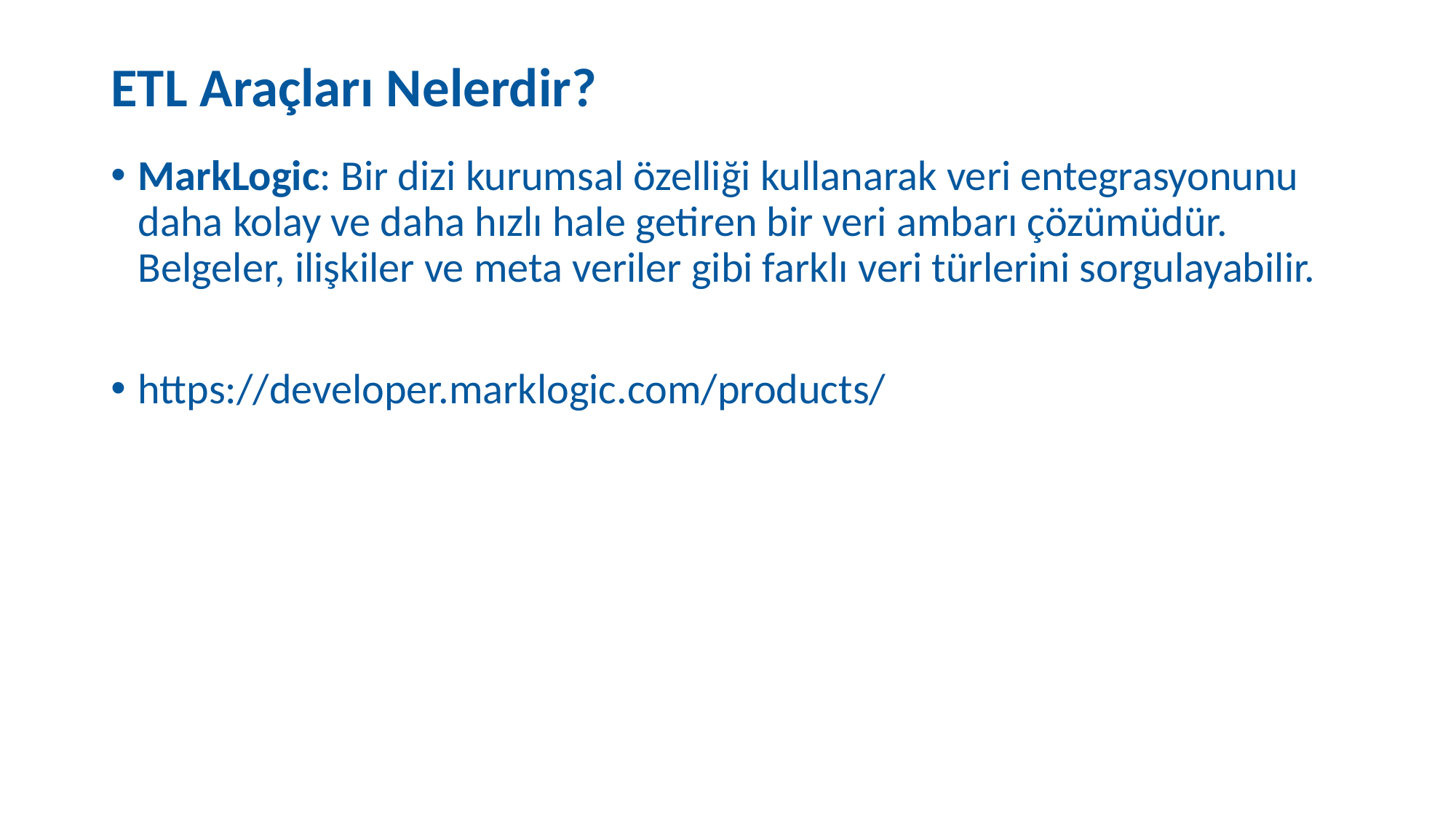

# ETL Araçları Nelerdir?
MarkLogic: Bir dizi kurumsal özelliği kullanarak veri entegrasyonunu daha kolay ve daha hızlı hale getiren bir veri ambarı çözümüdür. Belgeler, ilişkiler ve meta veriler gibi farklı veri türlerini sorgulayabilir.

https://developer.marklogic.com/products/